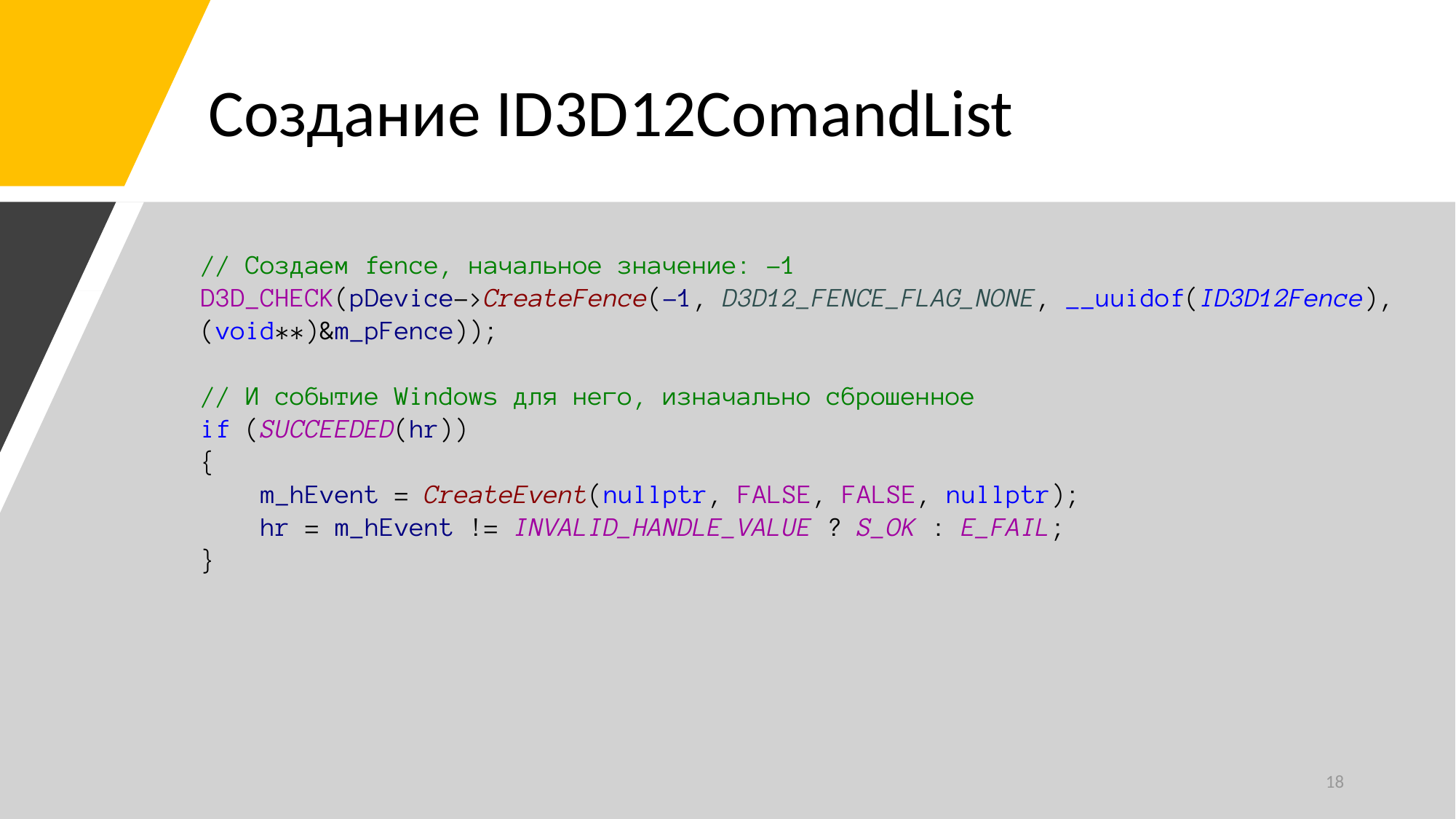

# Создание ID3D12ComandList

// Создаем fence, начальное значение: -1
D3D_CHECK(pDevice->CreateFence(-1, D3D12_FENCE_FLAG_NONE, __uuidof(ID3D12Fence), (void**)&m_pFence));

// И событие Windows для него, изначально сброшенное
if (SUCCEEDED(hr))
{
    m_hEvent = CreateEvent(nullptr, FALSE, FALSE, nullptr);
    hr = m_hEvent != INVALID_HANDLE_VALUE ? S_OK : E_FAIL;
}
18